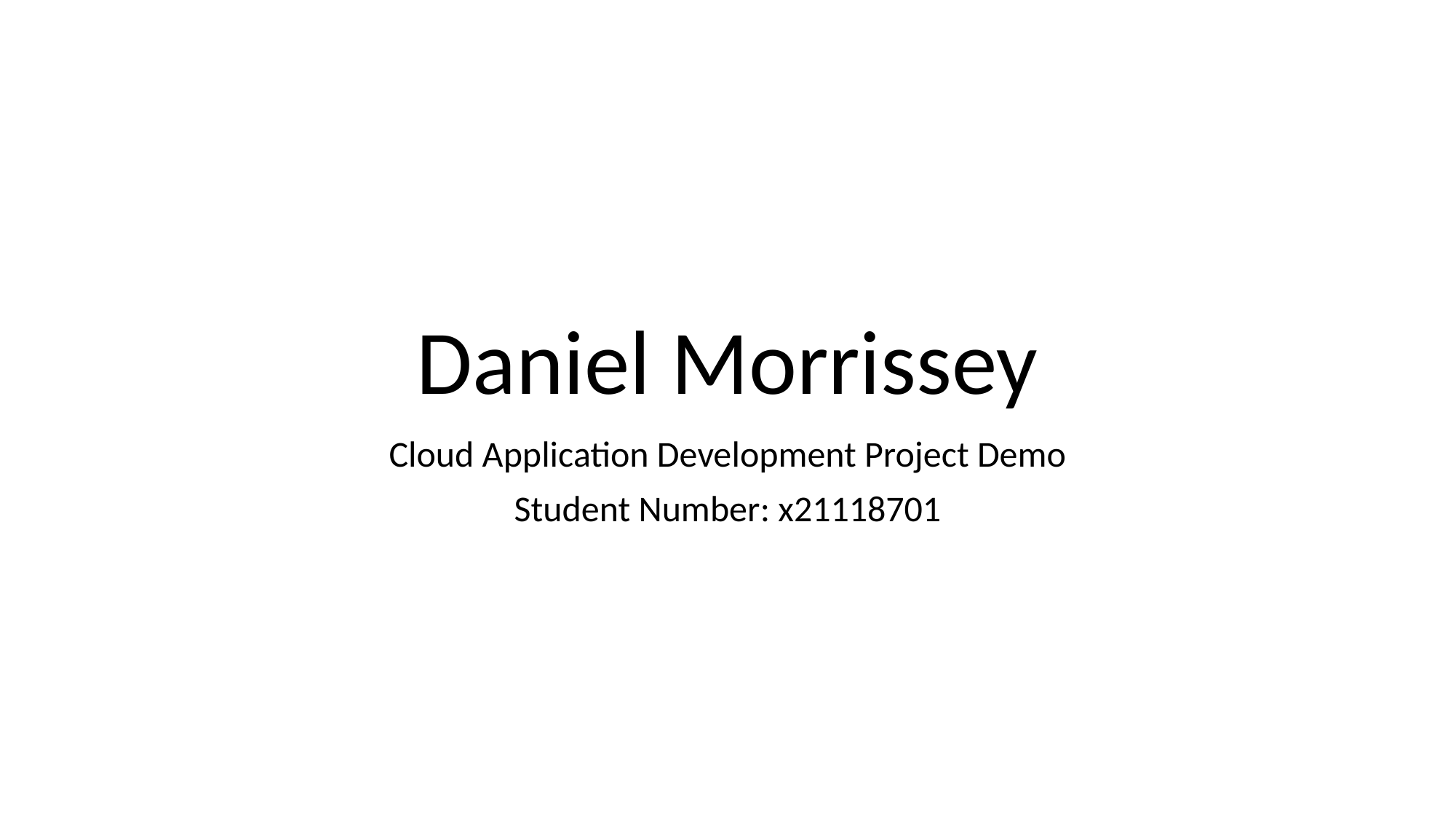

# Daniel Morrissey
Cloud Application Development Project Demo
Student Number: x21118701